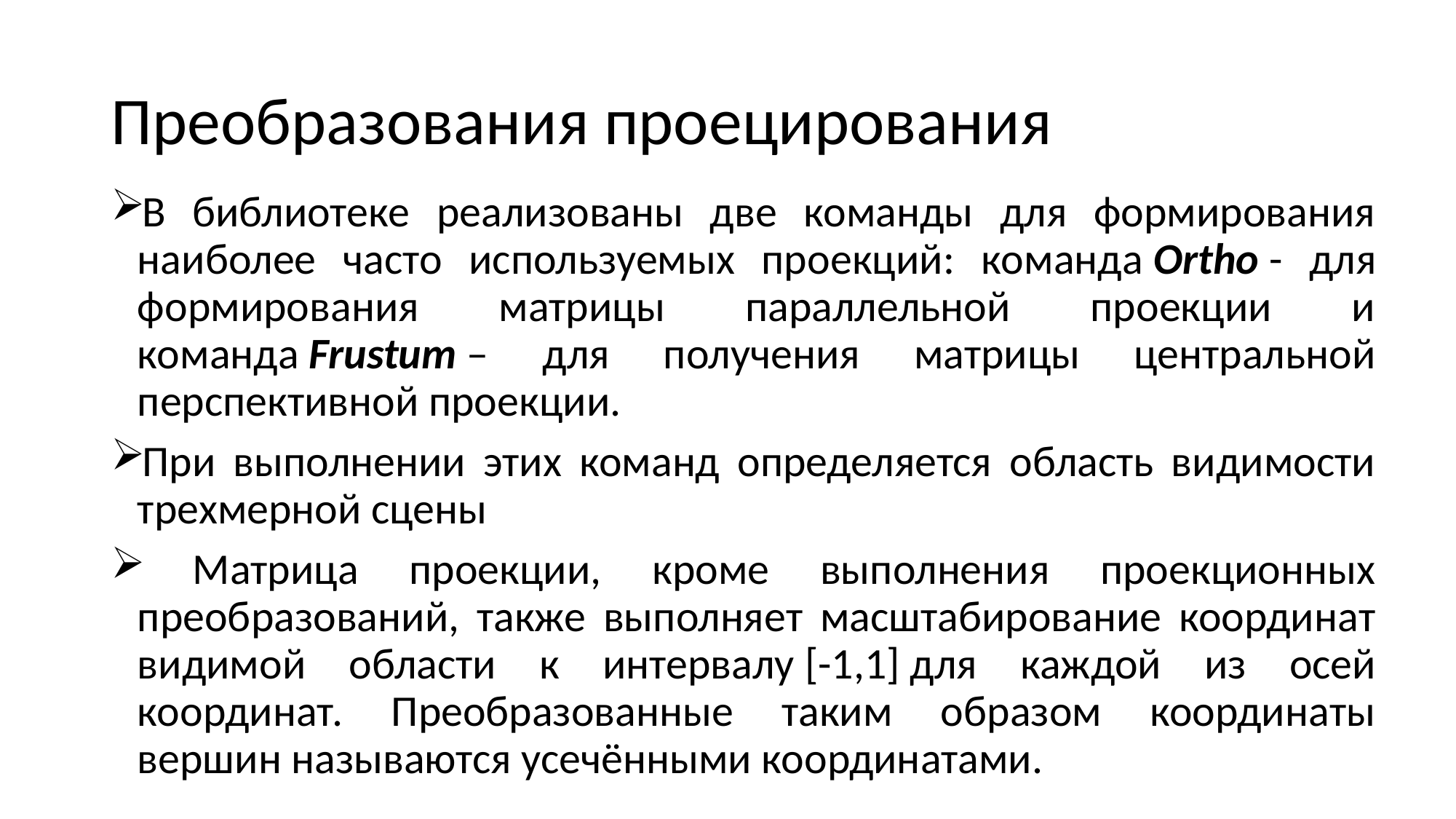

# Преобразования проецирования
В библиотеке реализованы две команды для формирования наиболее часто используемых проекций: команда Ortho - для формирования матрицы параллельной проекции и команда Frustum – для получения матрицы центральной перспективной проекции.
При выполнении этих команд определяется область видимости трехмерной сцены
 Матрица проекции, кроме выполнения проекционных преобразований, также выполняет масштабирование координат видимой области к интервалу [-1,1] для каждой из осей координат. Преобразованные таким образом координаты вершин называются усечёнными координатами.